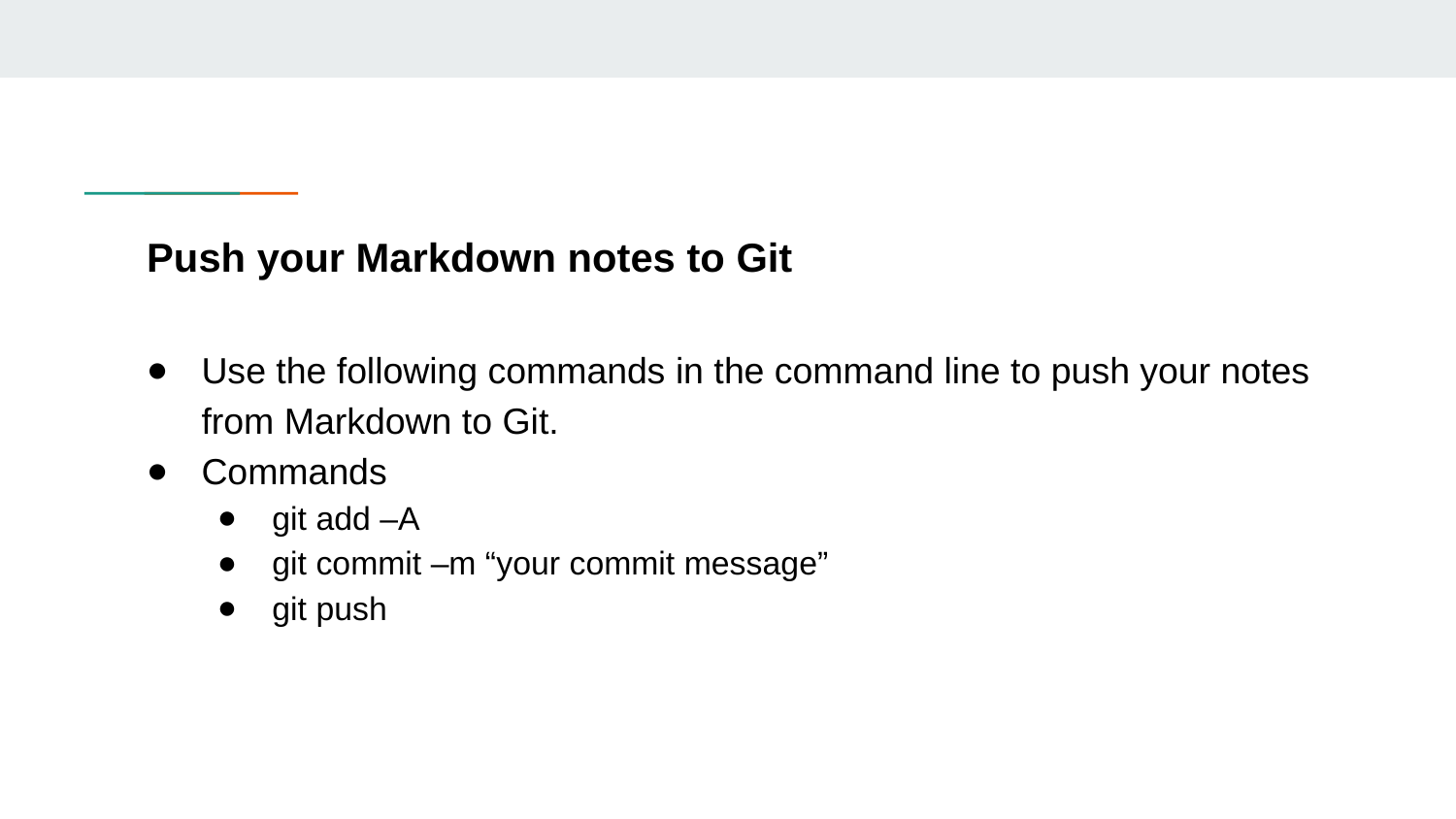

# Push your Markdown notes to Git

Use the following commands in the command line to push your notes from Markdown to Git.
Commands
git add –A
git commit –m “your commit message”
git push